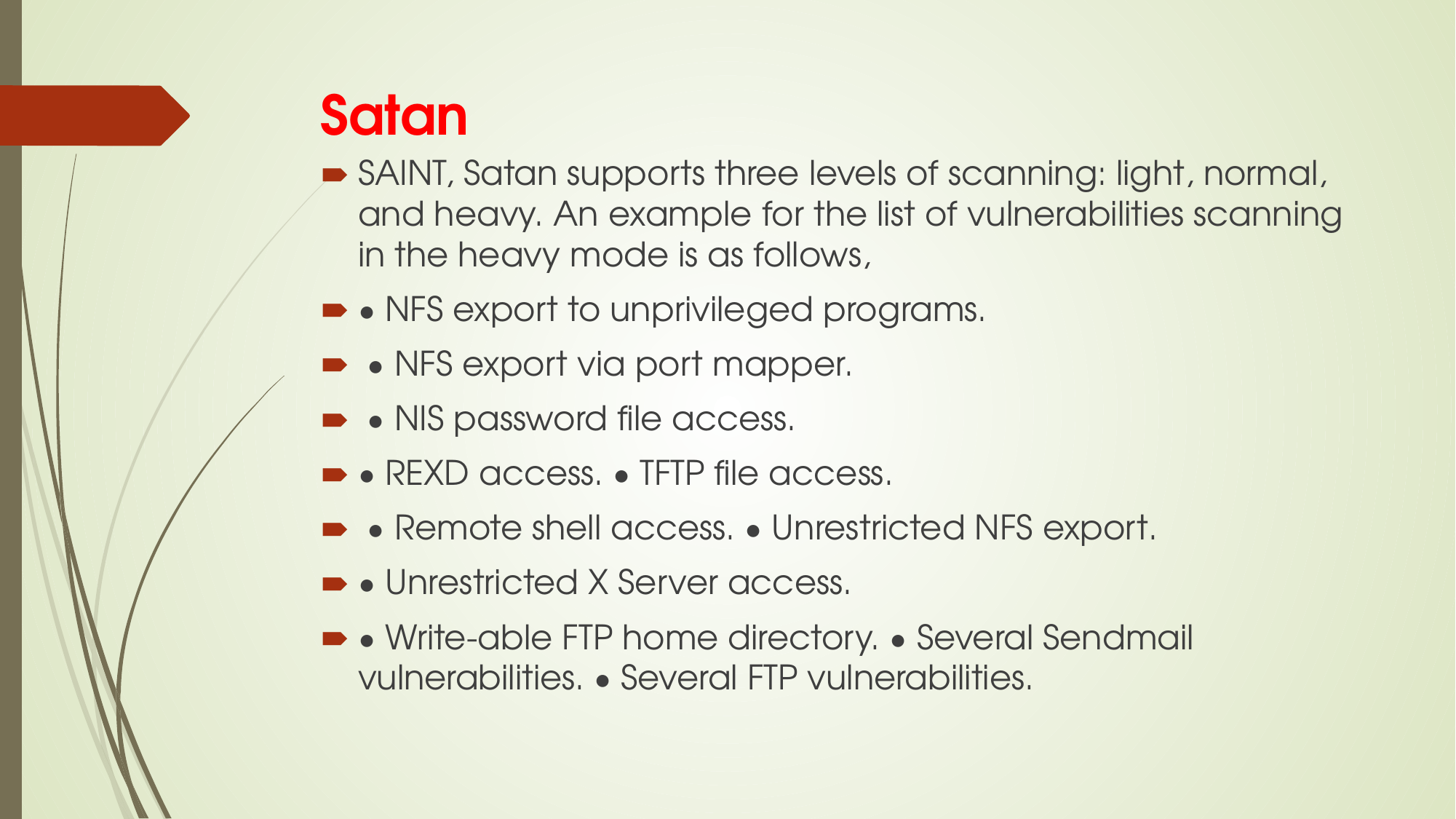

# Satan
SAINT, Satan supports three levels of scanning: light, normal, and heavy. An example for the list of vulnerabilities scanning in the heavy mode is as follows,
• NFS export to unprivileged programs.
 • NFS export via port mapper.
 • NIS password file access.
• REXD access. • TFTP file access.
 • Remote shell access. • Unrestricted NFS export.
• Unrestricted X Server access.
• Write-able FTP home directory. • Several Sendmail vulnerabilities. • Several FTP vulnerabilities.